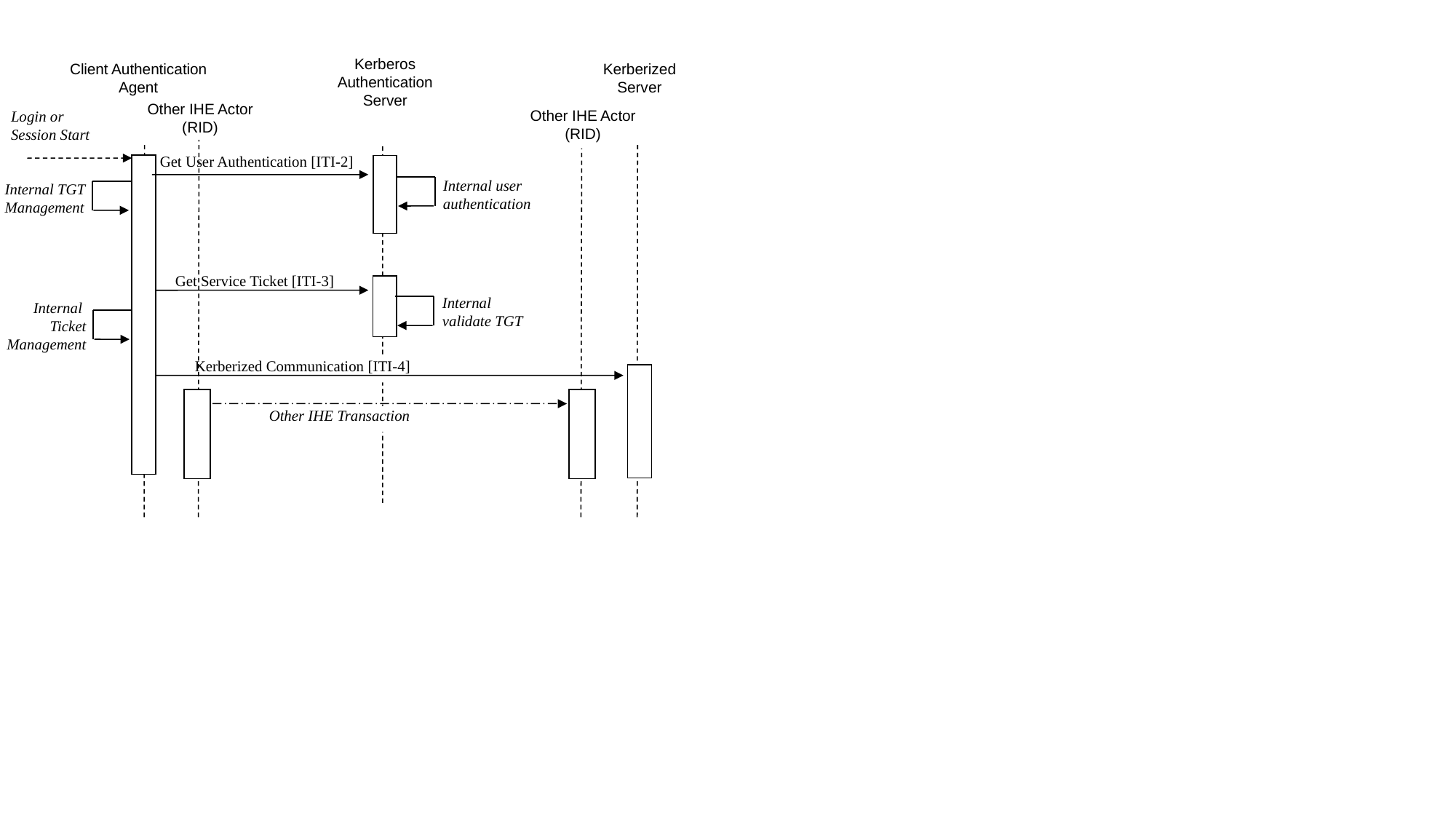

Kerberos Authentication Server
Client Authentication Agent
Kerberized Server
Other IHE Actor (RID)
Login or Session Start
Other IHE Actor (RID)

Get User Authentication [ITI-2]

Internal user
authentication
Internal TGT Management

Get Service Ticket [ITI-3]

Internal validate TGT
Internal
Ticket Management

Kerberized Communication [ITI-4]

Other IHE Transaction